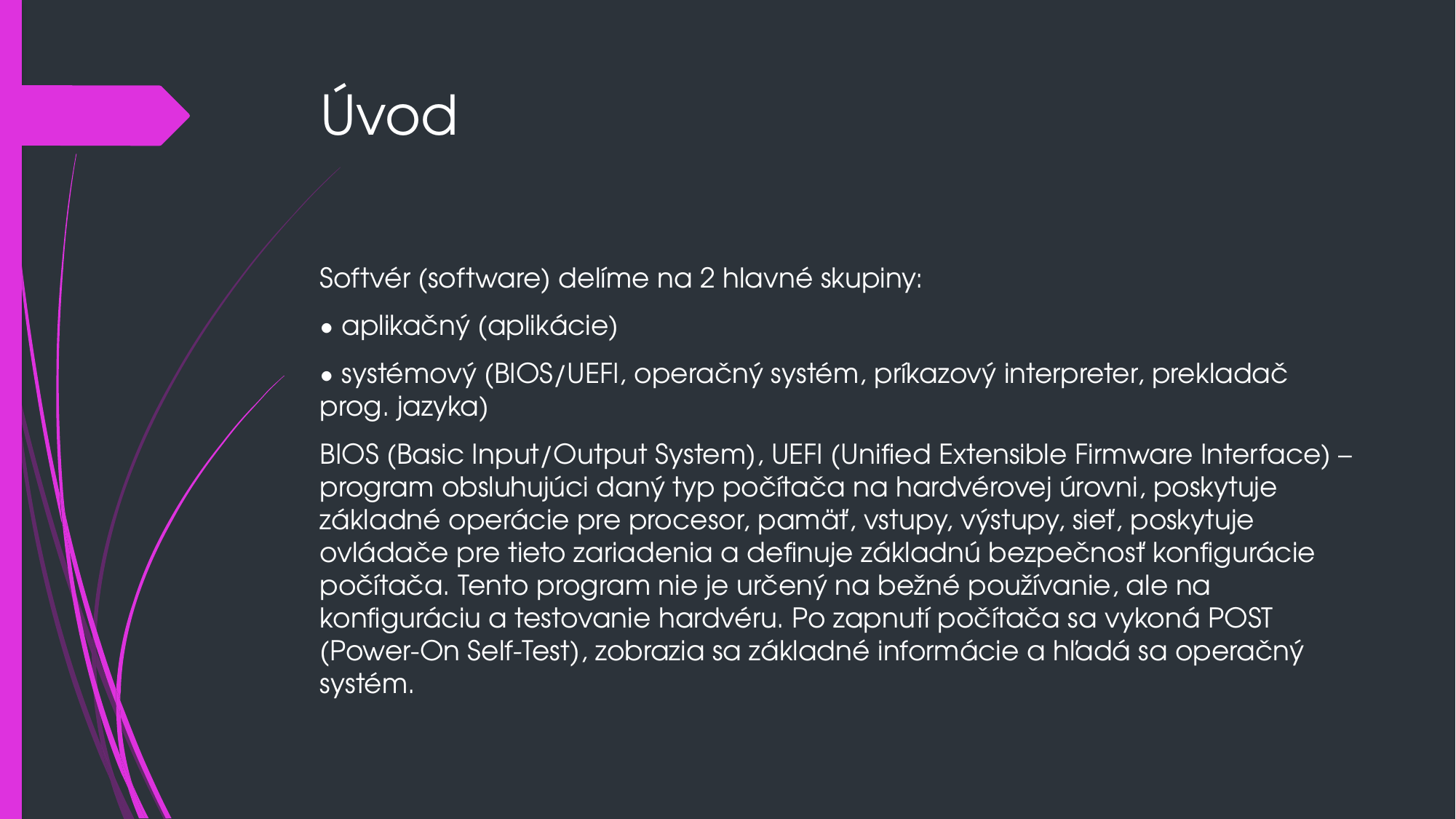

# Úvod
Softvér (software) delíme na 2 hlavné skupiny:
• aplikačný (aplikácie)
• systémový (BIOS/UEFI, operačný systém, príkazový interpreter, prekladač prog. jazyka)
BIOS (Basic Input/Output System), UEFI (Unified Extensible Firmware Interface) – program obsluhujúci daný typ počítača na hardvérovej úrovni, poskytuje základné operácie pre procesor, pamäť, vstupy, výstupy, sieť, poskytuje ovládače pre tieto zariadenia a definuje základnú bezpečnosť konfigurácie počítača. Tento program nie je určený na bežné používanie, ale na konfiguráciu a testovanie hardvéru. Po zapnutí počítača sa vykoná POST (Power-On Self-Test), zobrazia sa základné informácie a hľadá sa operačný systém.